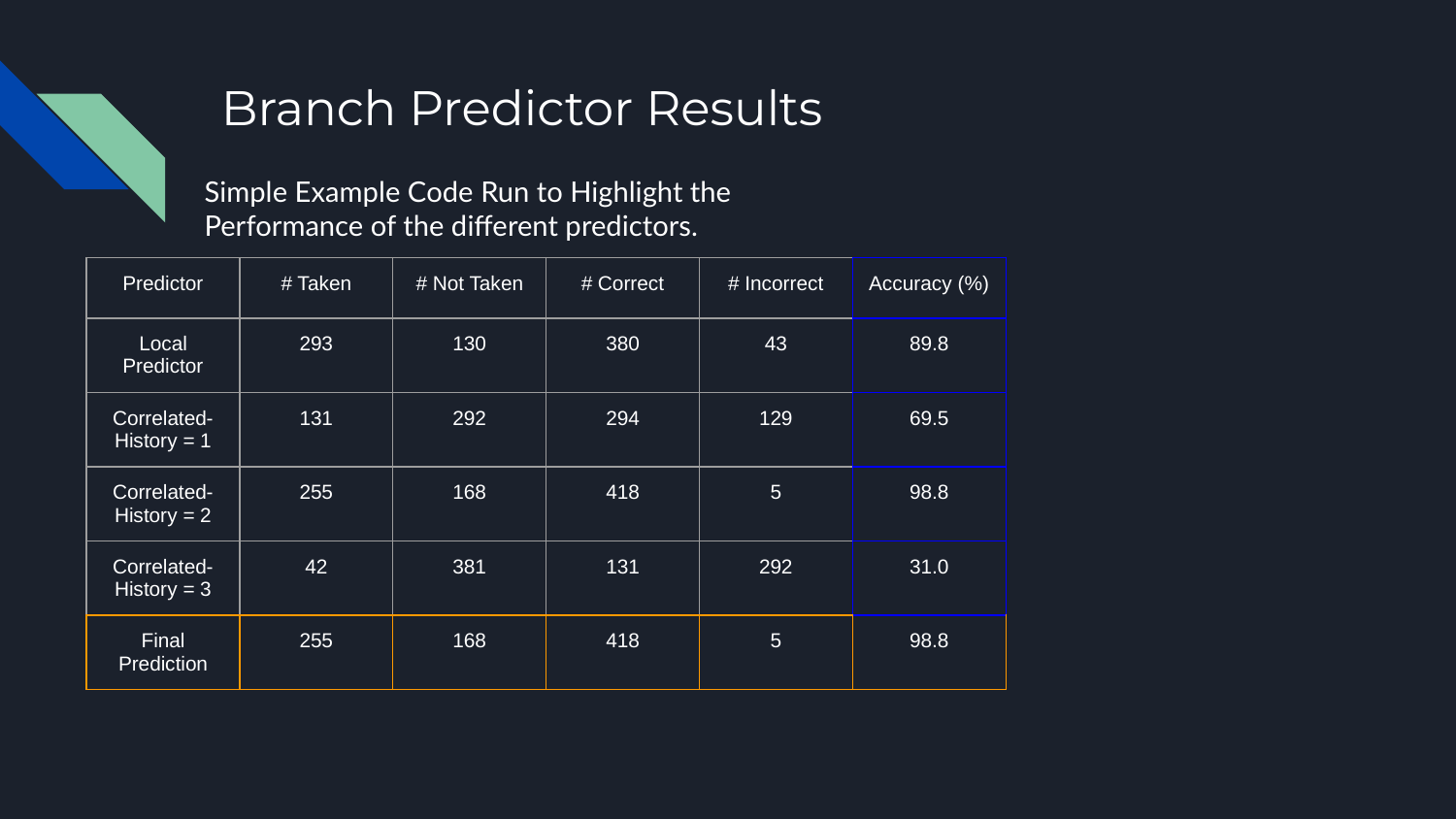

# Branch Predictor Results
Simple Example Code Run to Highlight the Performance of the different predictors.
| Predictor | # Taken | # Not Taken | # Correct | # Incorrect | Accuracy (%) |
| --- | --- | --- | --- | --- | --- |
| Local Predictor | 293 | 130 | 380 | 43 | 89.8 |
| Correlated- History = 1 | 131 | 292 | 294 | 129 | 69.5 |
| Correlated- History = 2 | 255 | 168 | 418 | 5 | 98.8 |
| Correlated- History = 3 | 42 | 381 | 131 | 292 | 31.0 |
| Final Prediction | 255 | 168 | 418 | 5 | 98.8 |